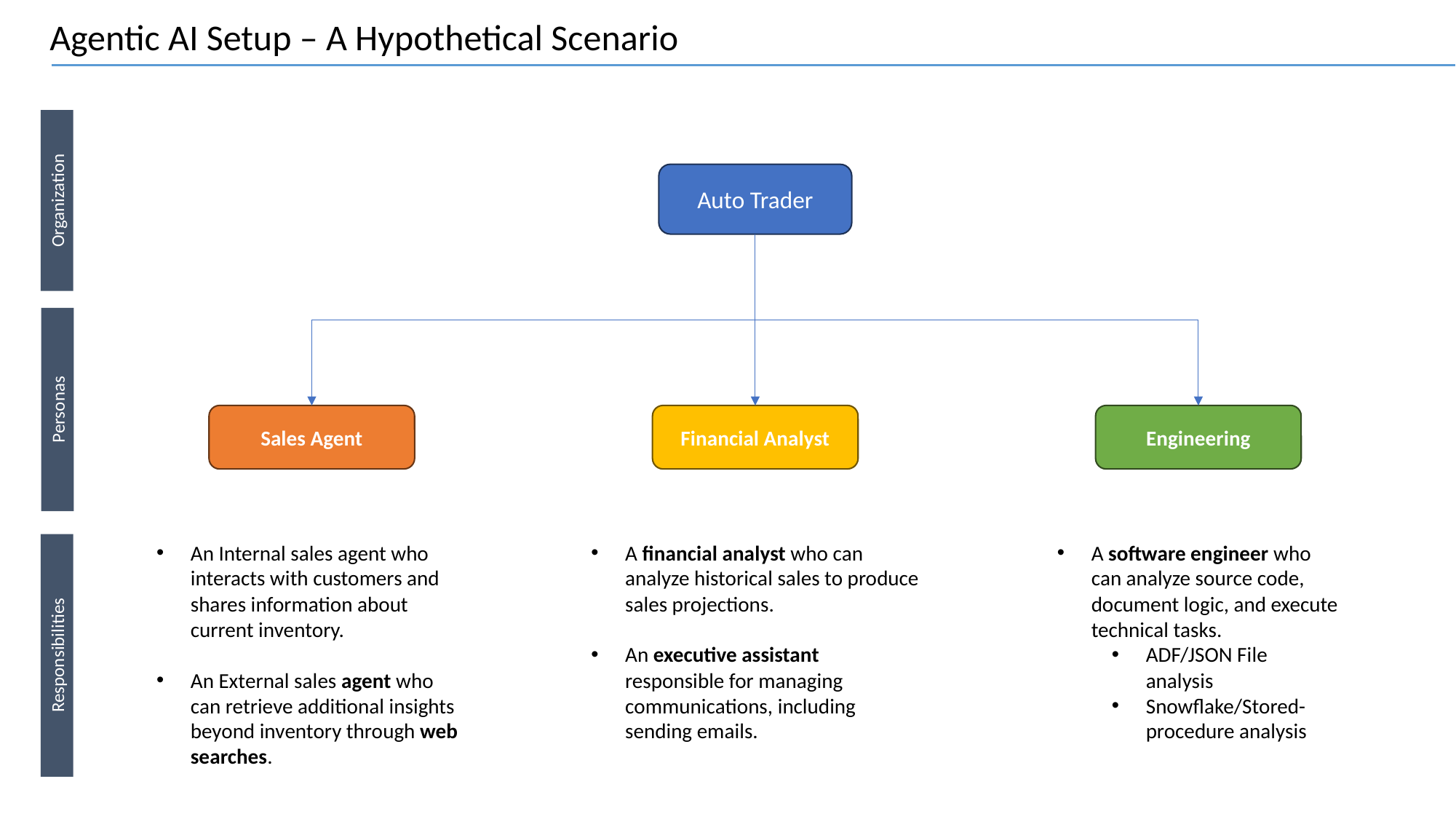

Agentic AI Setup – A Hypothetical Scenario
Auto Trader
Organization
Personas
Sales Agent
Financial Analyst
Engineering
A software engineer who can analyze source code, document logic, and execute technical tasks.
ADF/JSON File analysis
Snowflake/Stored-procedure analysis

An Internal sales agent who interacts with customers and shares information about current inventory.

An External sales agent who  can retrieve additional insights beyond inventory through web searches.
A financial analyst who can analyze historical sales to produce sales projections.

An executive assistant responsible for managing communications, including sending emails.
Responsibilities